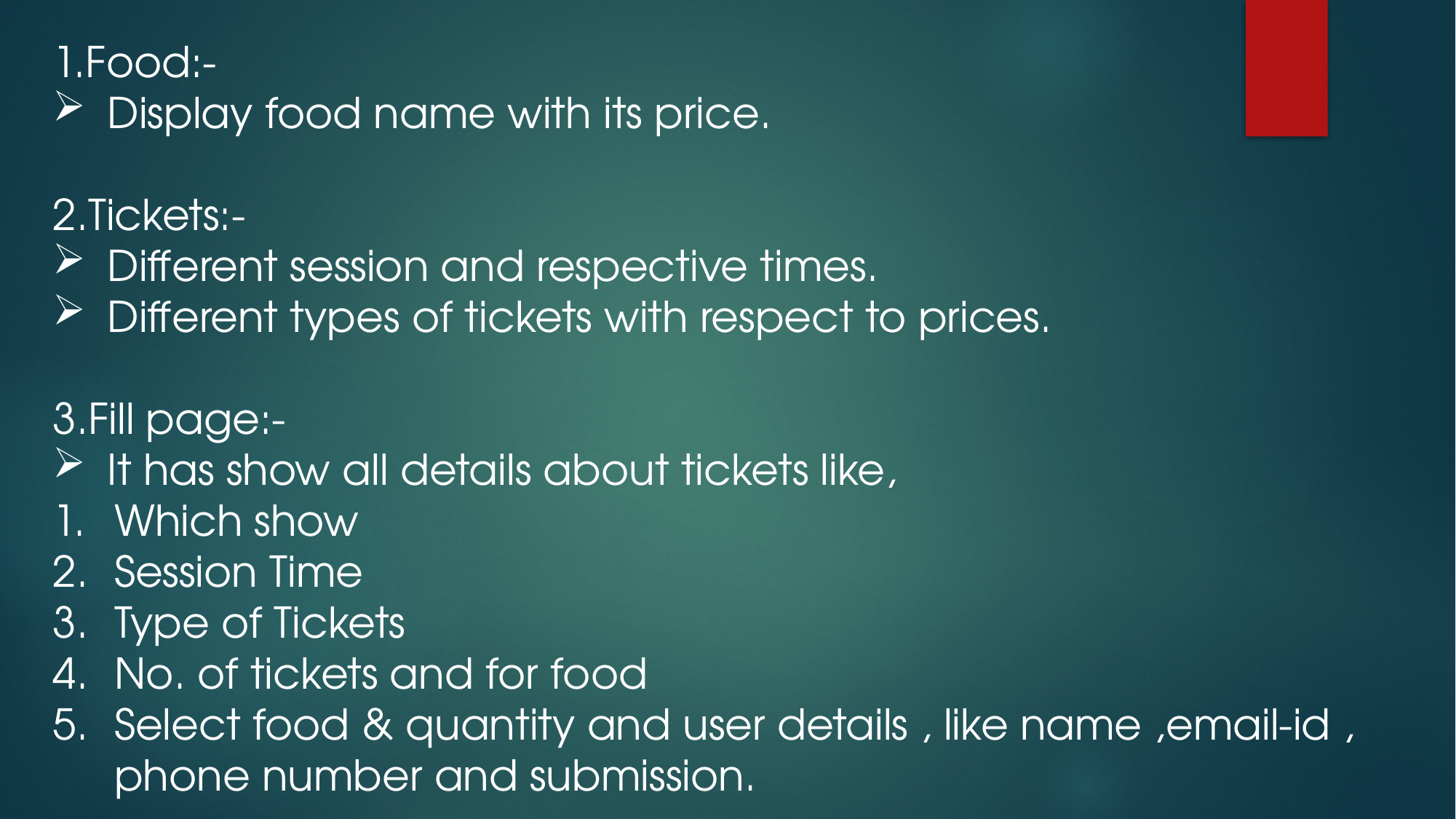

1.Food:-
Display food name with its price.

2.Tickets:-
Different session and respective times.
Different types of tickets with respect to prices.

3.Fill page:-
It has show all details about tickets like,
Which show
Session Time
Type of Tickets
No. of tickets and for food
Select food & quantity and user details , like name ,email-id , phone number and submission.